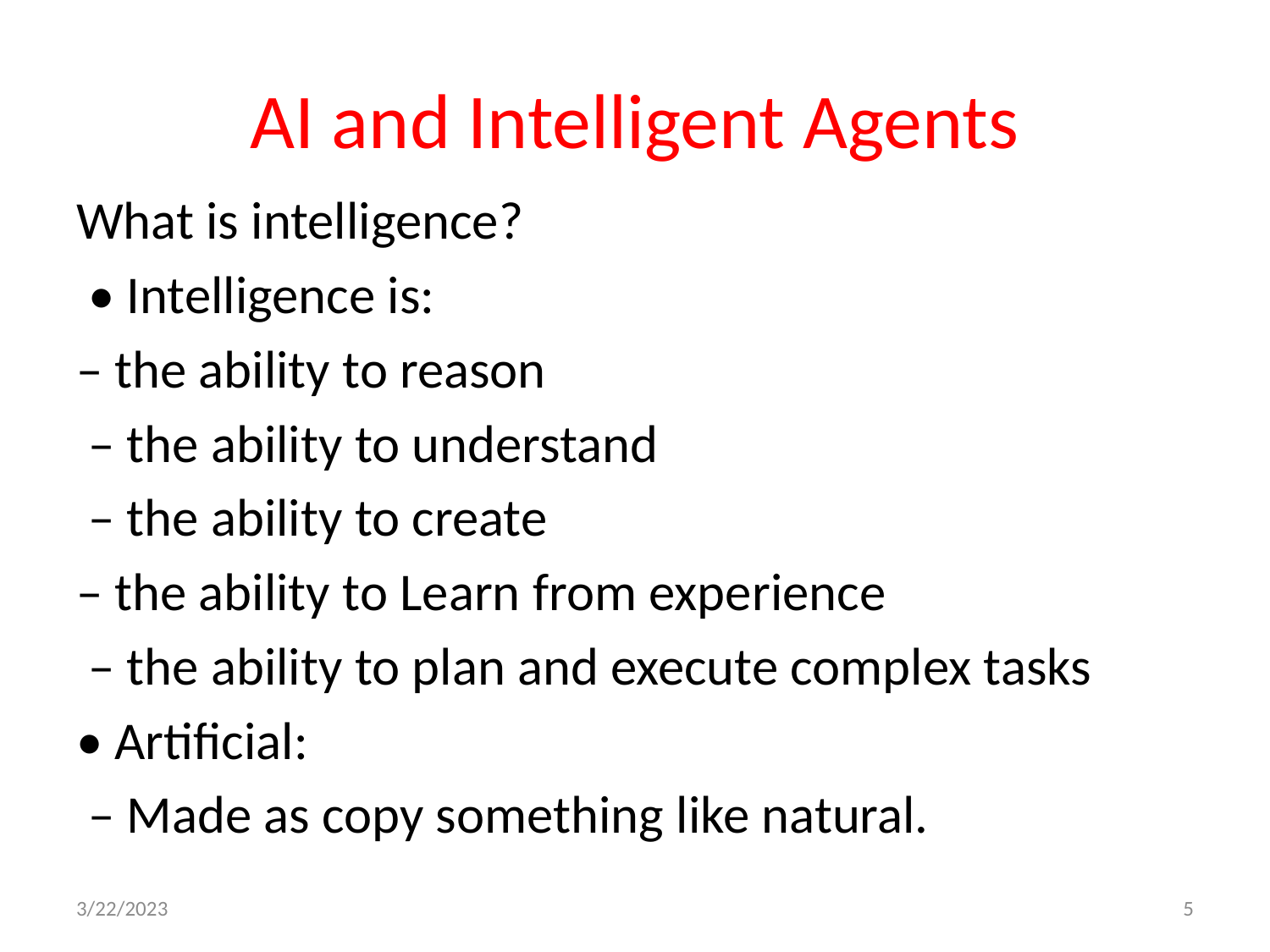

# AI and Intelligent Agents
What is intelligence?
 • Intelligence is:
– the ability to reason
 – the ability to understand
 – the ability to create
– the ability to Learn from experience
 – the ability to plan and execute complex tasks
• Artificial:
 – Made as copy something like natural.
3/22/2023
5